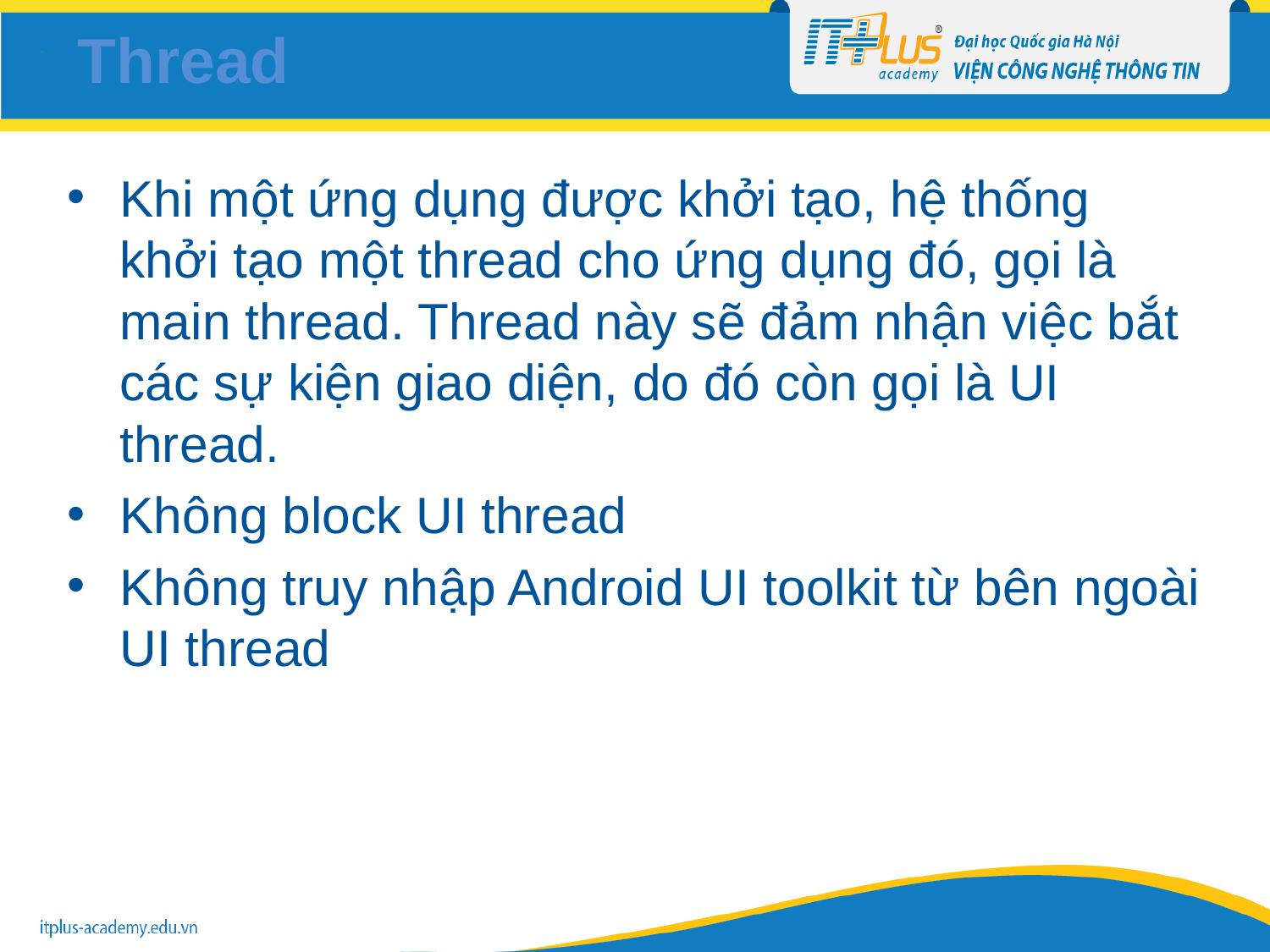

# Thread
Khi một ứng dụng được khởi tạo, hệ thống khởi tạo một thread cho ứng dụng đó, gọi là main thread. Thread này sẽ đảm nhận việc bắt các sự kiện giao diện, do đó còn gọi là UI thread.
Không block UI thread
Không truy nhập Android UI toolkit từ bên ngoài UI thread